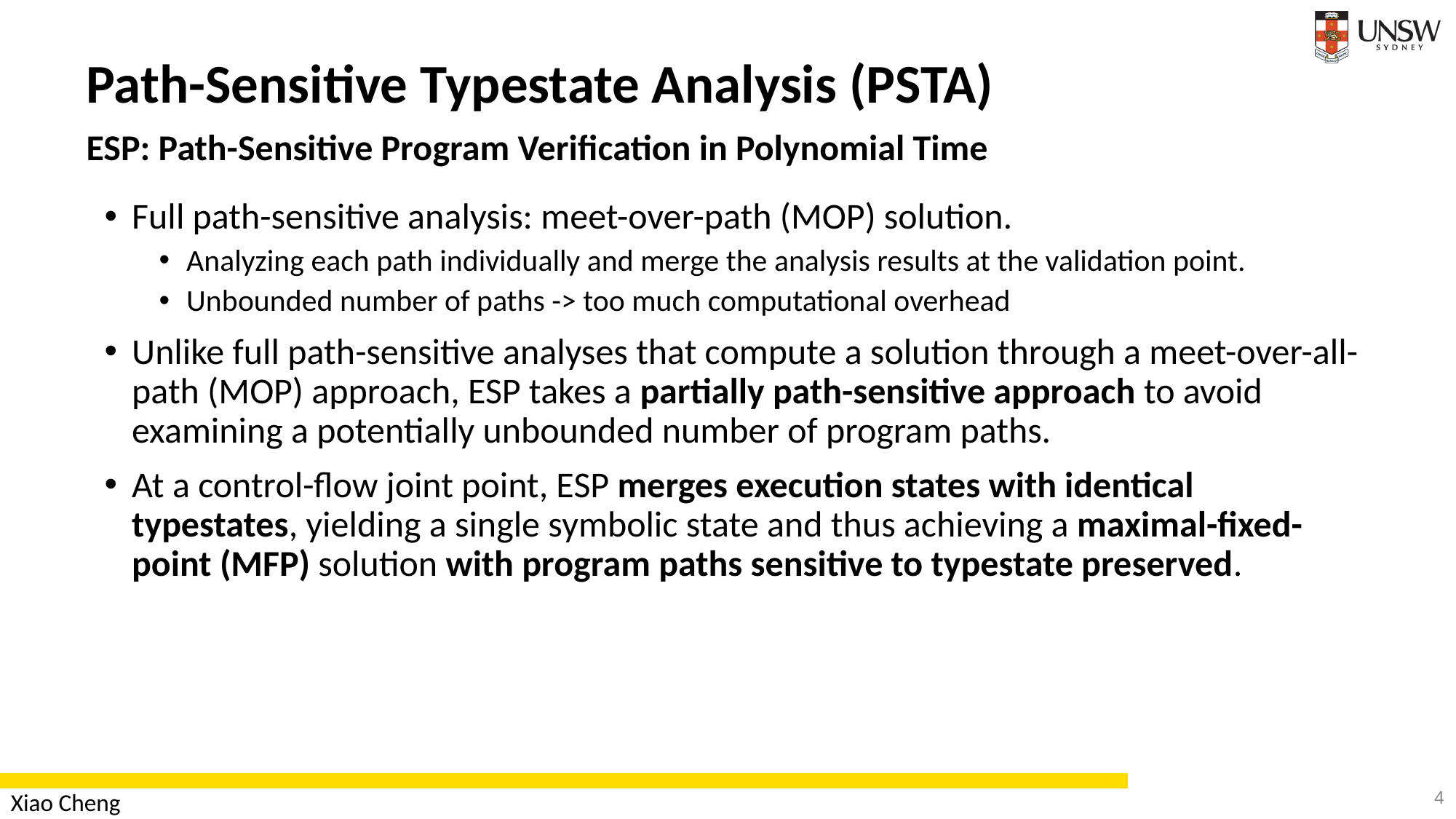

Path-Sensitive Typestate Analysis (PSTA)
ESP: Path-Sensitive Program Verification in Polynomial Time

Full path-sensitive analysis: meet-over-path (MOP) solution.
Analyzing each path individually and merge the analysis results at the validation point.
Unbounded number of paths -> too much computational overhead
Unlike full path-sensitive analyses that compute a solution through a meet-over-all-path (MOP) approach, ESP takes a partially path-sensitive approach to avoid examining a potentially unbounded number of program paths.
At a control-flow joint point, ESP merges execution states with identical typestates, yielding a single symbolic state and thus achieving a maximal-fixed-point (MFP) solution with program paths sensitive to typestate preserved.
4